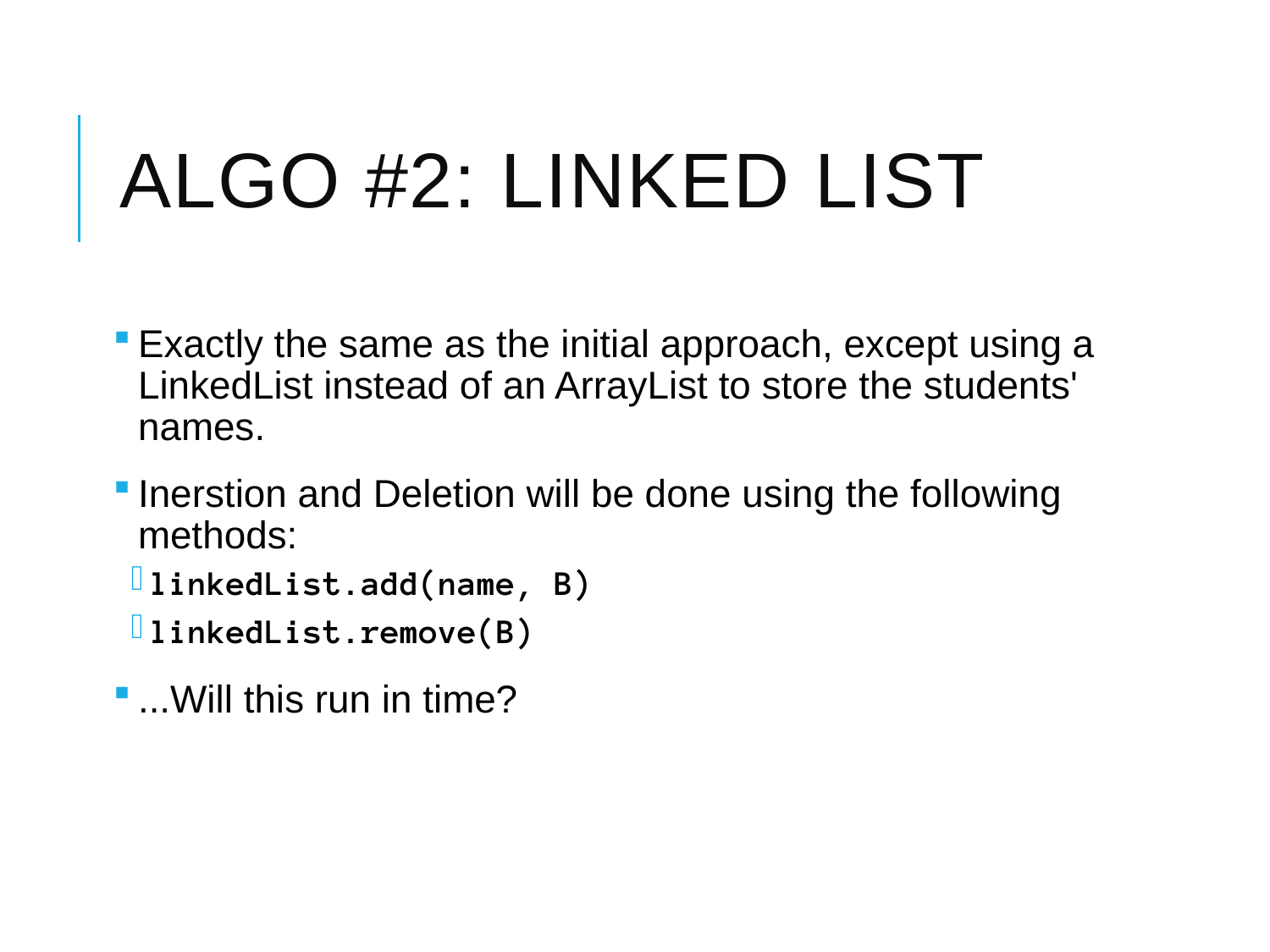

# Algo #2: Linked List
Exactly the same as the initial approach, except using a LinkedList instead of an ArrayList to store the students' names.
Inerstion and Deletion will be done using the following methods:
linkedList.add(name, B)
linkedList.remove(B)
...Will this run in time?